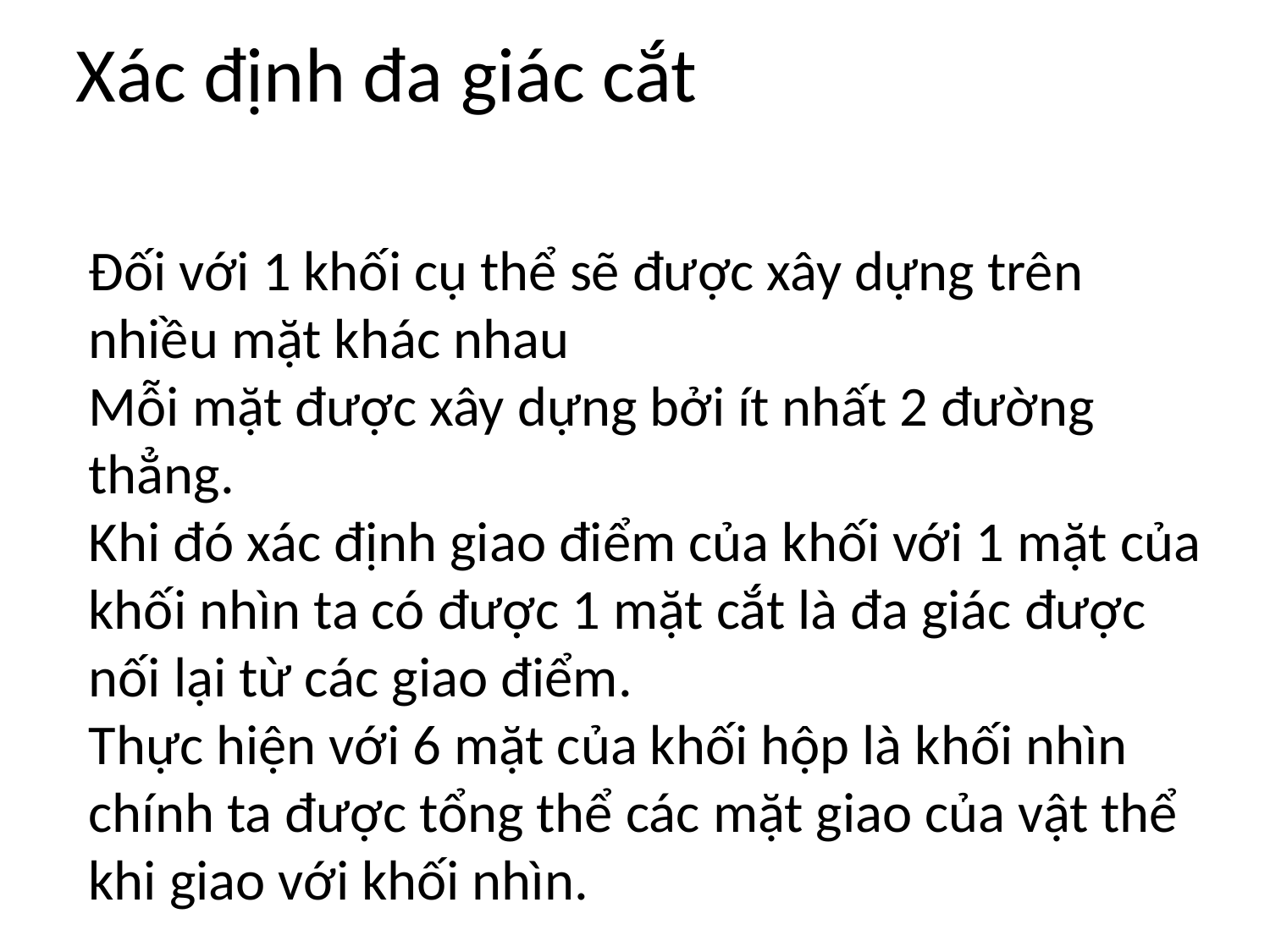

Xác định đa giác cắt

Đối với 1 khối cụ thể sẽ được xây dựng trên nhiều mặt khác nhau
Mỗi mặt được xây dựng bởi ít nhất 2 đường thẳng.
Khi đó xác định giao điểm của khối với 1 mặt của khối nhìn ta có được 1 mặt cắt là đa giác được nối lại từ các giao điểm.
Thực hiện với 6 mặt của khối hộp là khối nhìn chính ta được tổng thể các mặt giao của vật thể khi giao với khối nhìn.